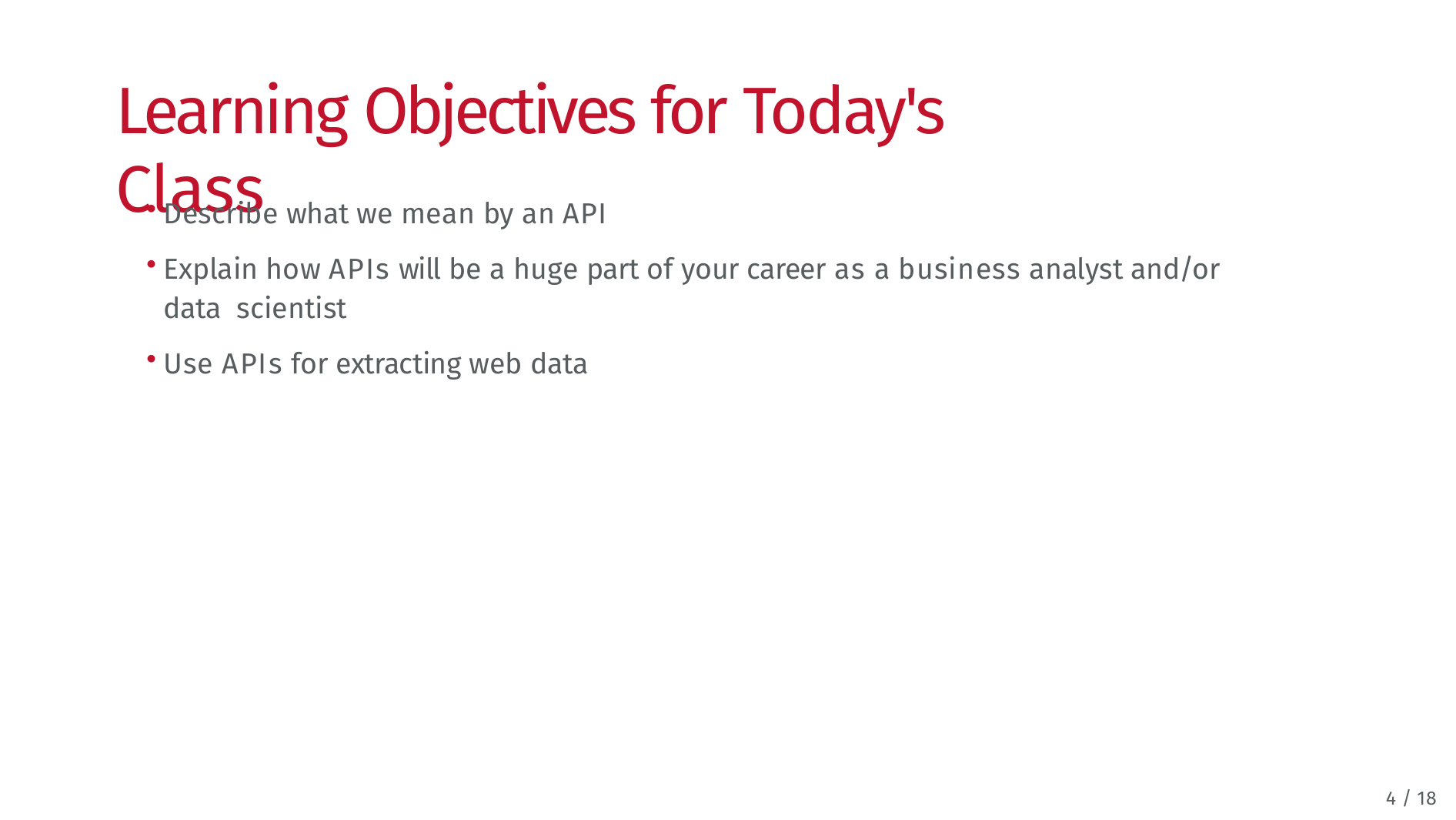

# Learning Objectives for Today's Class
Describe what we mean by an API
Explain how APIs will be a huge part of your career as a business analyst and/or data  scientist
Use APIs for extracting web data
4 / 18